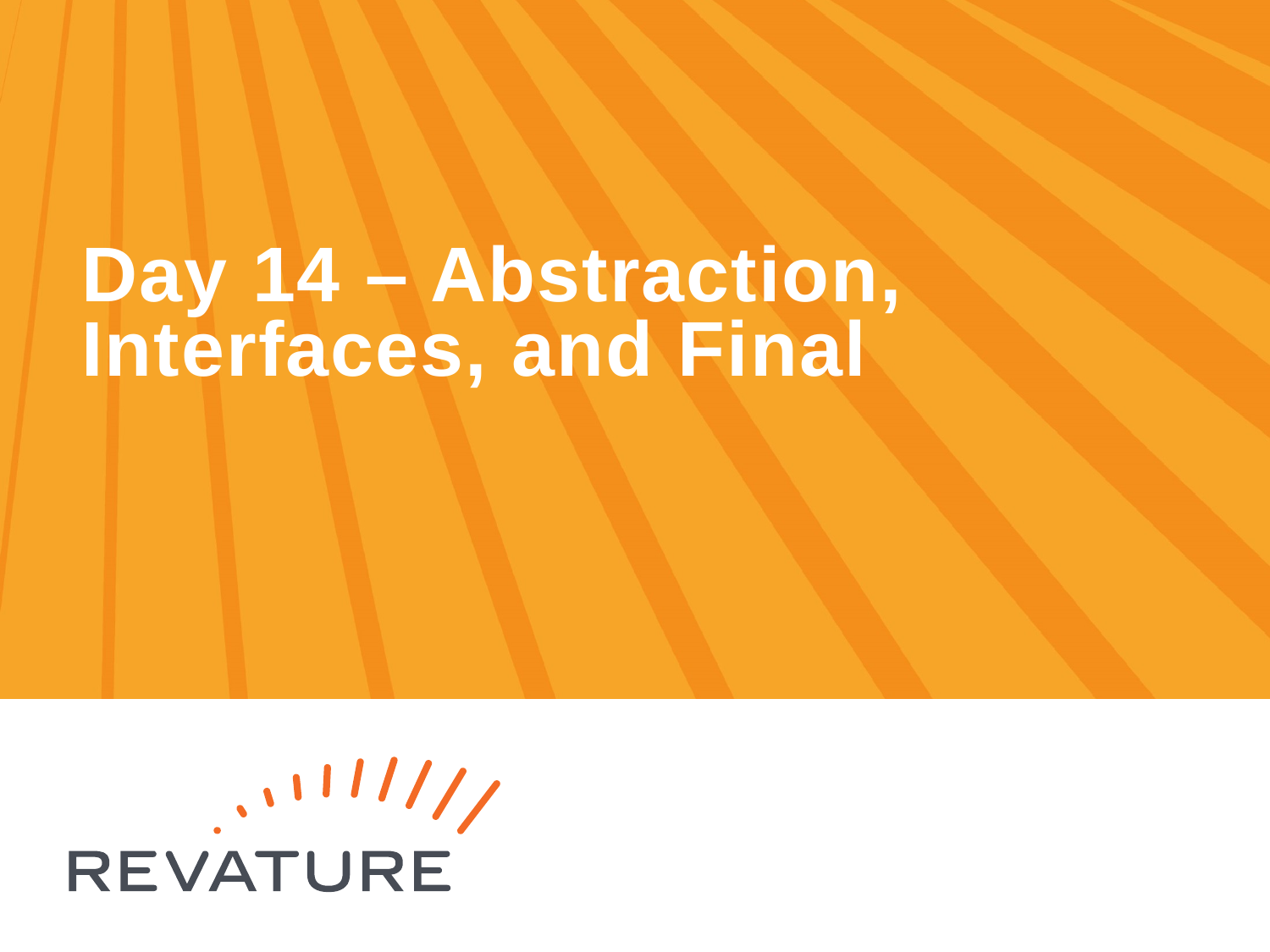

# Day 14 – Abstraction, Interfaces, and Final